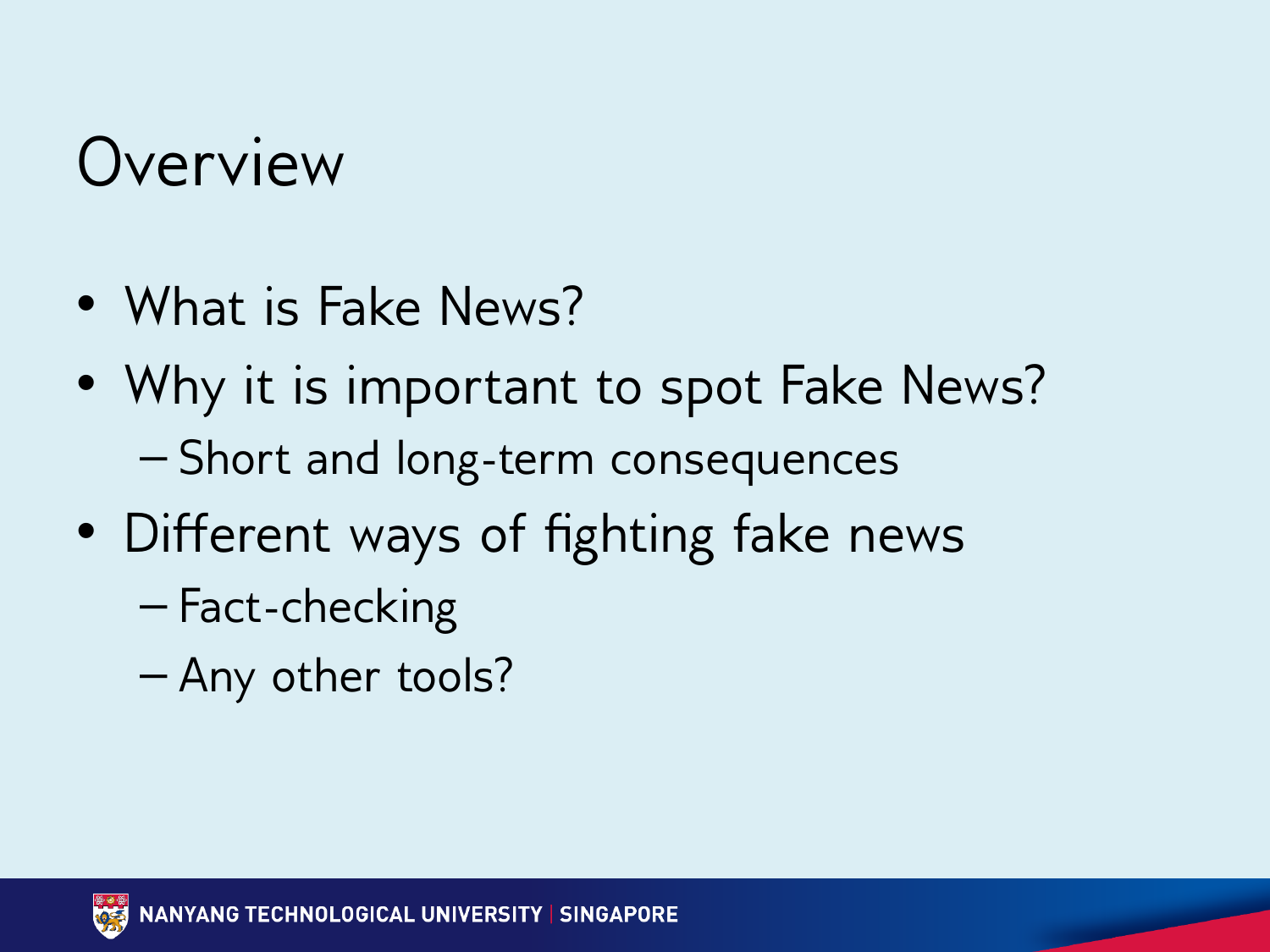

# Overview
What is Fake News?
Why it is important to spot Fake News?
Short and long-term consequences
Different ways of fighting fake news
Fact-checking
Any other tools?